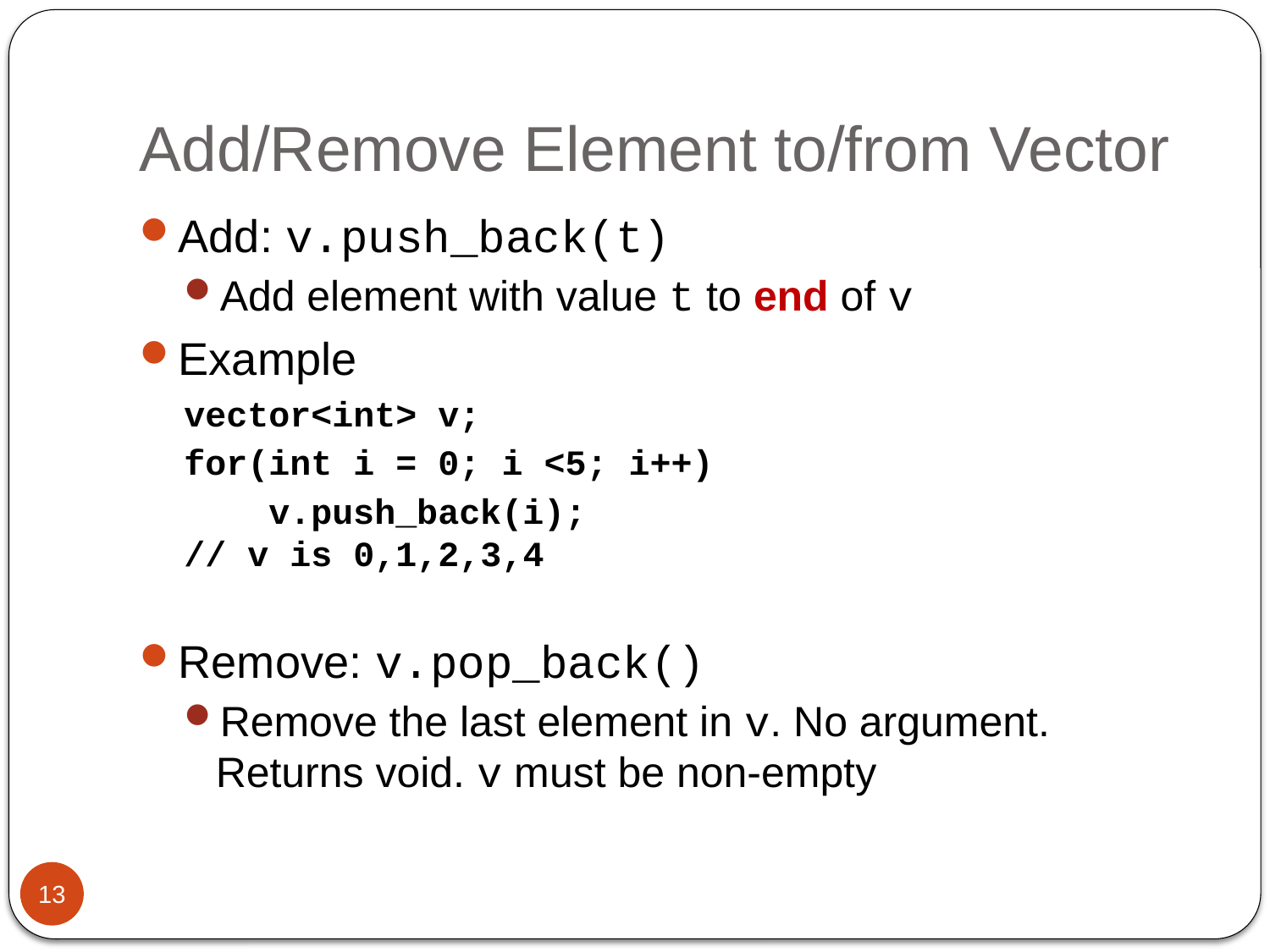

# Add/Remove Element to/from Vector
Add: v.push_back(t)
Add element with value t to end of v
Example
vector<int> v;
for(int i = 0; i <5; i++)
    v.push_back(i);
// v is 0,1,2,3,4

Remove: v.pop_back()
Remove the last element in v. No argument. Returns void. v must be non-empty
13